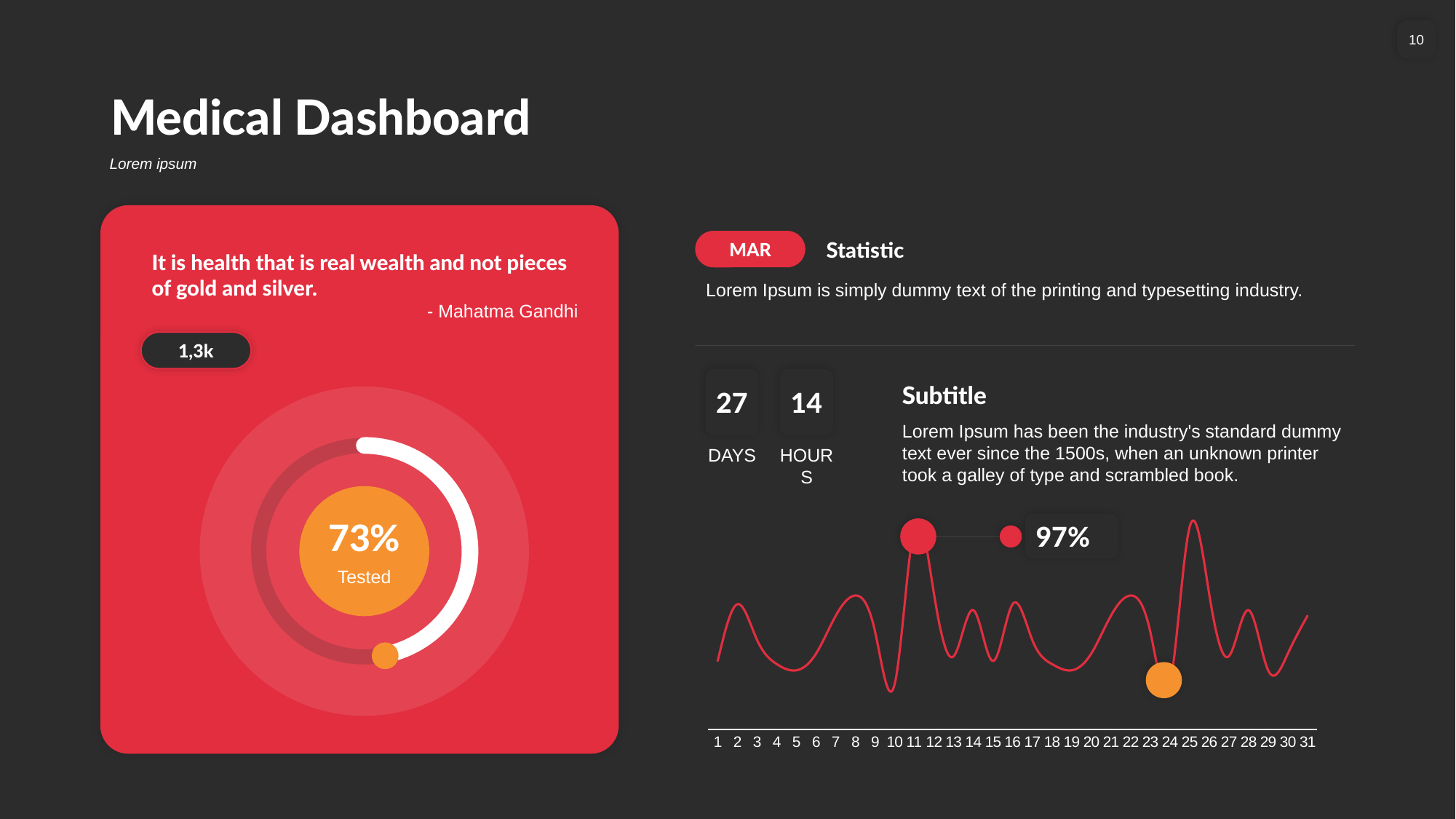

10
# Medical Dashboard
Lorem ipsum

MAR
Statistic
It is health that is real wealth and not pieces of gold and silver.
- Mahatma Gandhi
Lorem Ipsum is simply dummy text of the printing and typesetting industry.
1,3k
27
14
Subtitle

Lorem Ipsum has been the industry's standard dummy text ever since the 1500s, when an unknown printer took a galley of type and scrambled book.
DAYS
HOURS

### Chart

| Category | campaign |
|---|---|
73%
97%

Tested